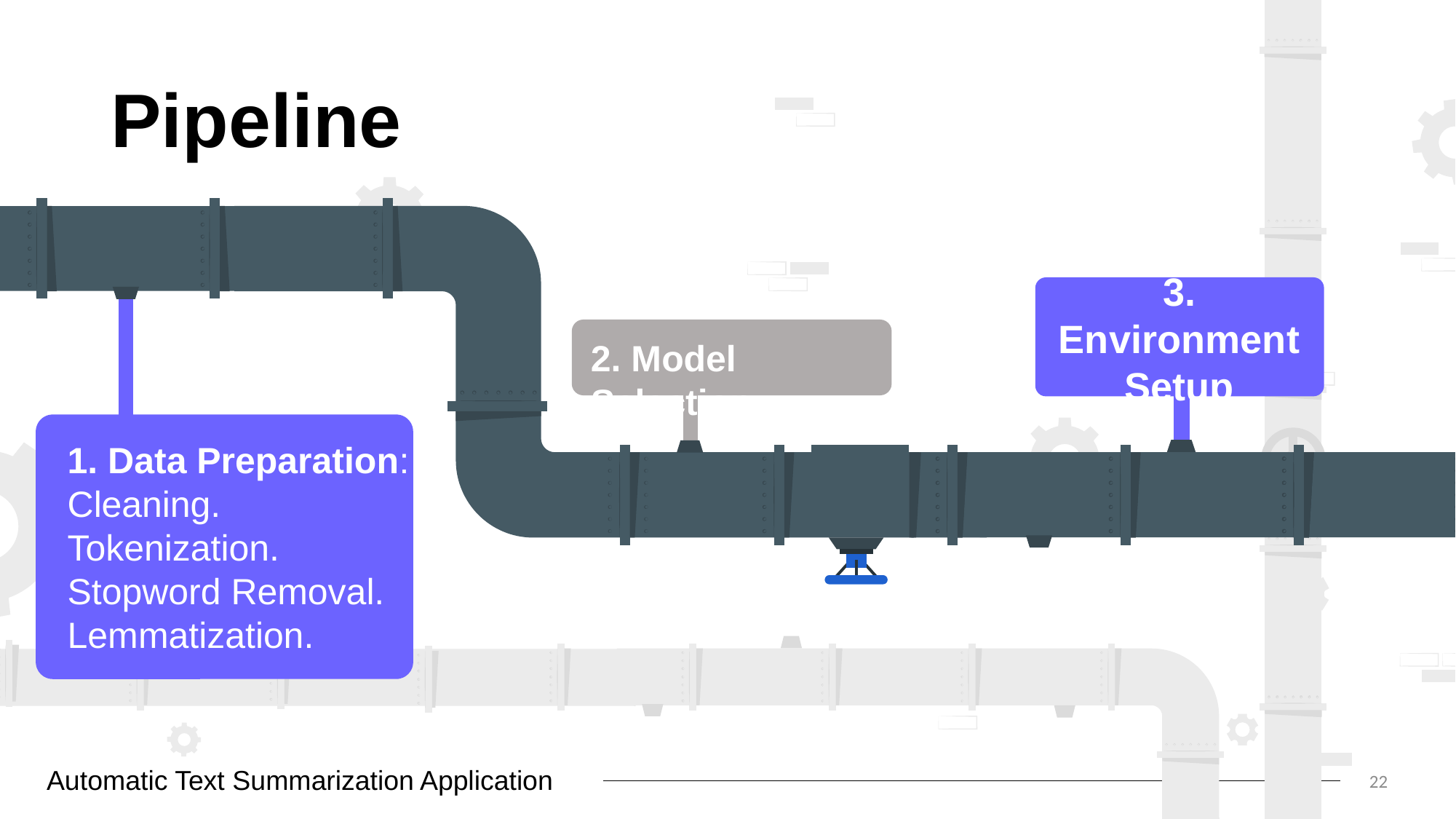

# Pipeline

3. Environment Setup

1. Data Preparation:
Cleaning.
Tokenization.
Stopword Removal.
Lemmatization.

2. Model Selection

22